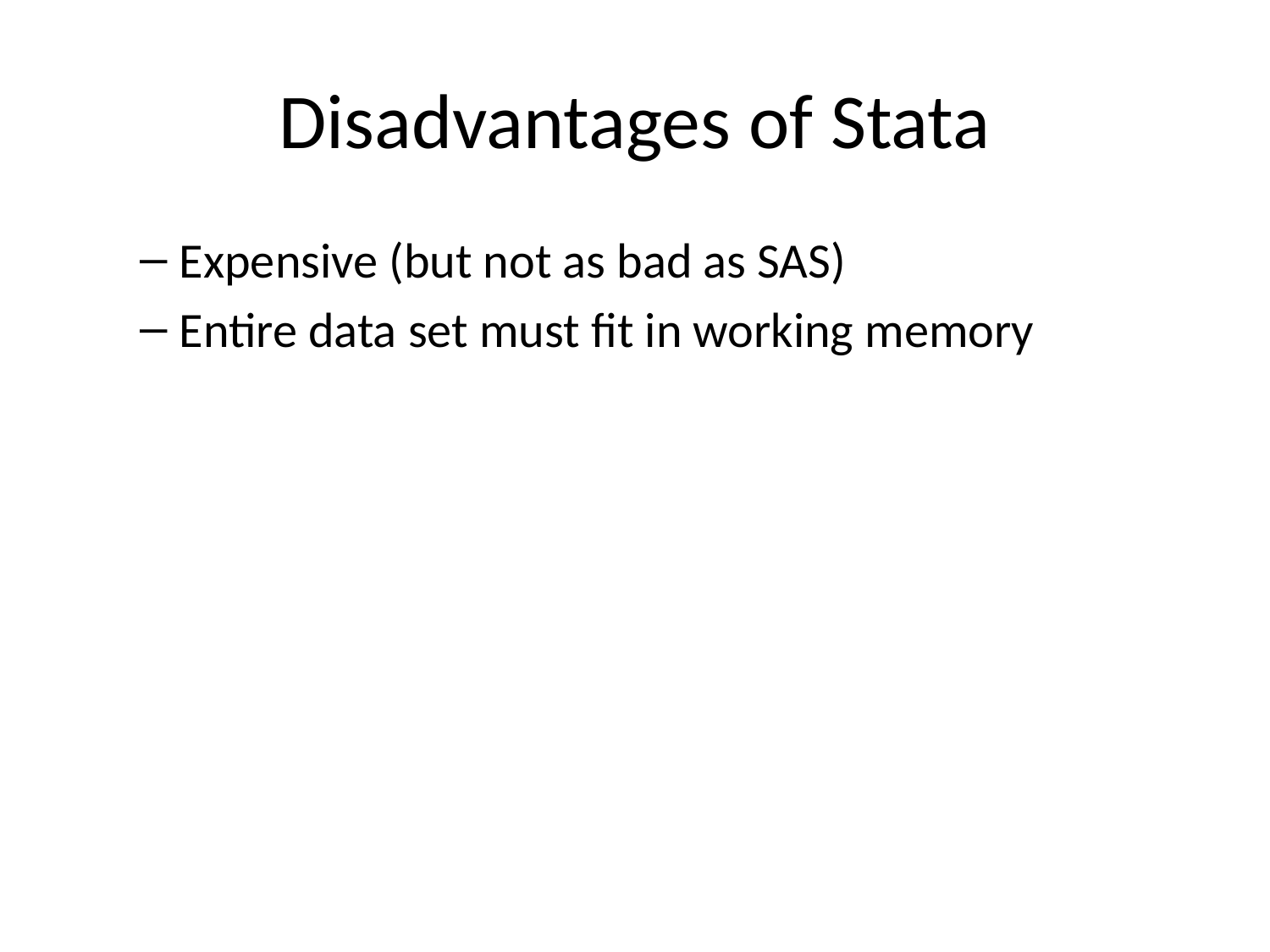

# Disadvantages of Stata
Expensive (but not as bad as SAS)
Entire data set must fit in working memory